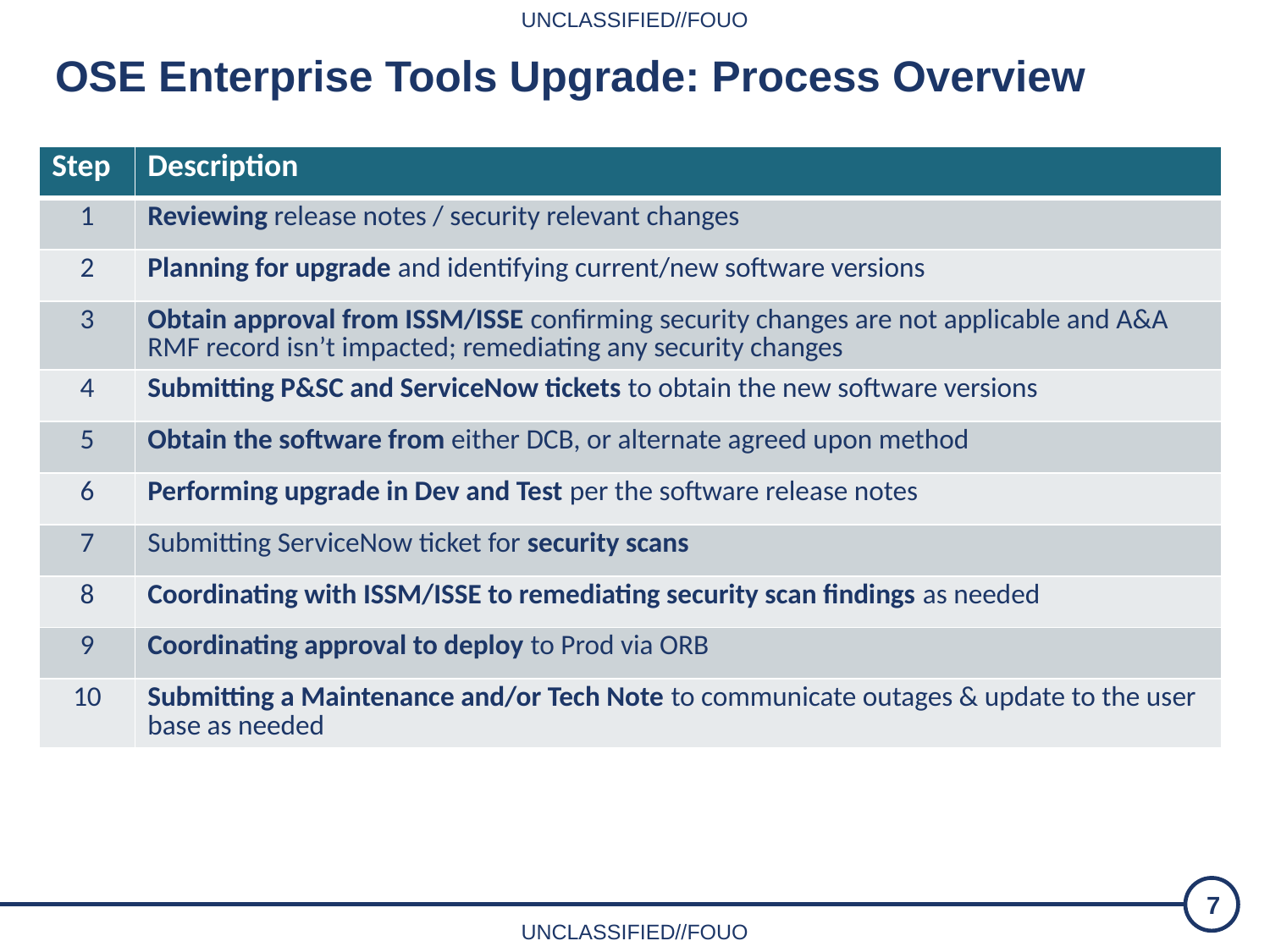

OSE Enterprise Tools Upgrade: Process Overview
| Step | Description |
| --- | --- |
| 1 | Reviewing release notes / security relevant changes |
| 2 | Planning for upgrade and identifying current/new software versions |
| 3 | Obtain approval from ISSM/ISSE confirming security changes are not applicable and A&A RMF record isn’t impacted; remediating any security changes |
| 4 | Submitting P&SC and ServiceNow tickets to obtain the new software versions |
| 5 | Obtain the software from either DCB, or alternate agreed upon method |
| 6 | Performing upgrade in Dev and Test per the software release notes |
| 7 | Submitting ServiceNow ticket for security scans |
| 8 | Coordinating with ISSM/ISSE to remediating security scan findings as needed |
| 9 | Coordinating approval to deploy to Prod via ORB |
| 10 | Submitting a Maintenance and/or Tech Note to communicate outages & update to the user base as needed |
7